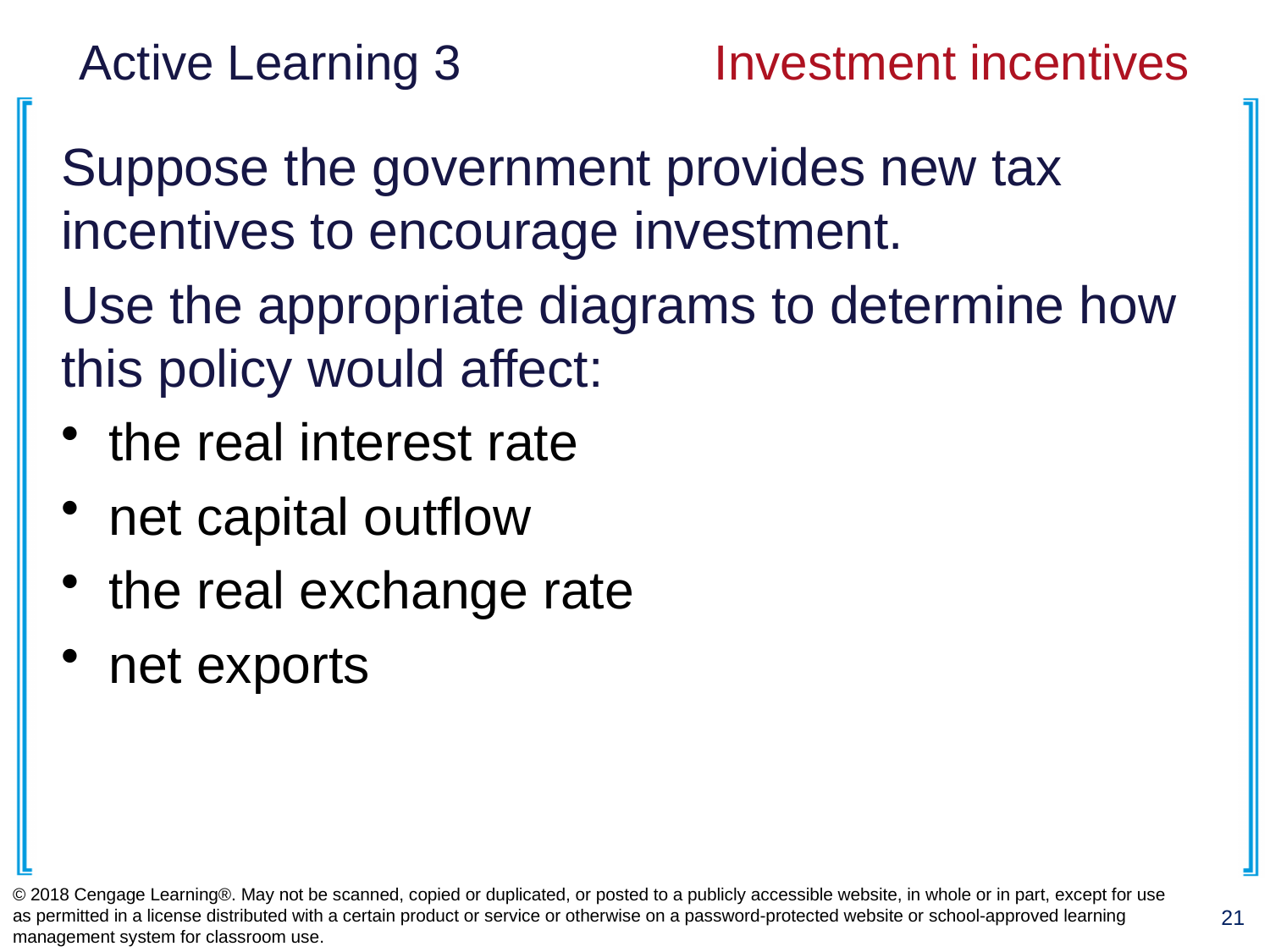

# Active Learning 3		Investment incentives
Suppose the government provides new tax incentives to encourage investment.
Use the appropriate diagrams to determine how this policy would affect:
the real interest rate
net capital outflow
the real exchange rate
net exports

© 2018 Cengage Learning®. May not be scanned, copied or duplicated, or posted to a publicly accessible website, in whole or in part, except for use as permitted in a license distributed with a certain product or service or otherwise on a password-protected website or school-approved learning management system for classroom use.
21